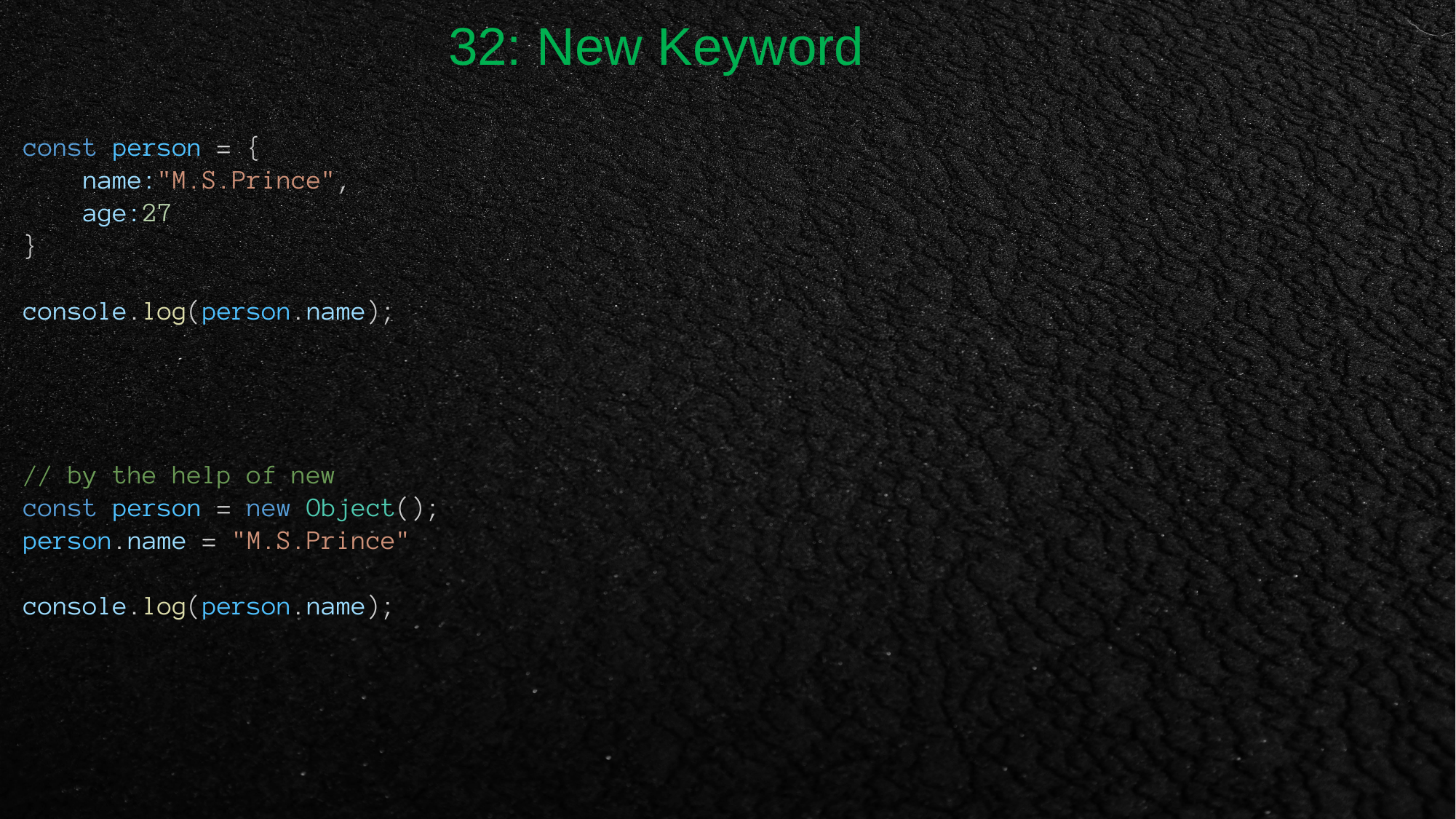

32: New Keyword
const person = {
    name:"M.S.Prince",
    age:27
}
console.log(person.name);

// by the help of new
const person = new Object();
person.name = "M.S.Prince"
console.log(person.name);